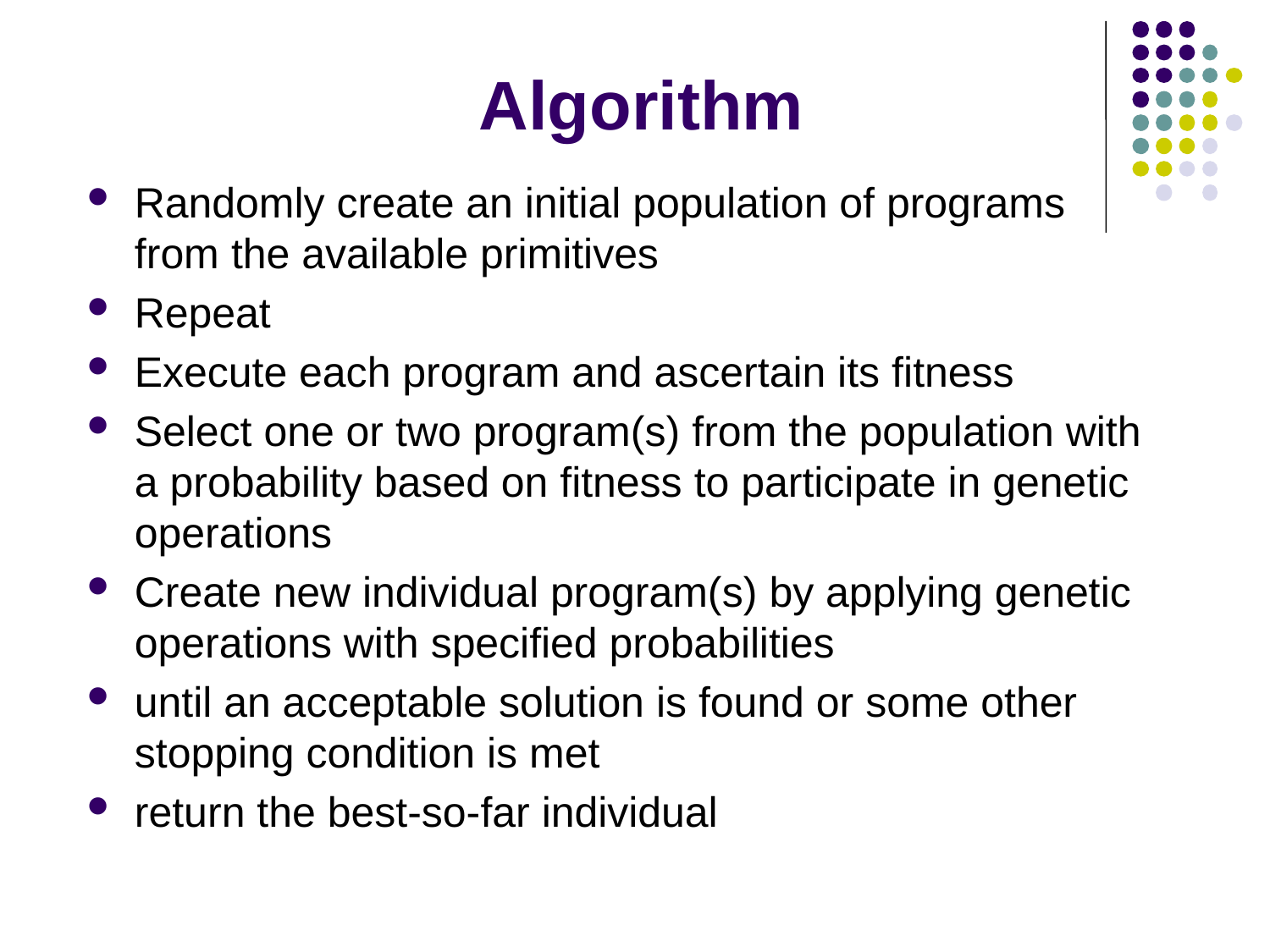

Algorithm
Randomly create an initial population of programs from the available primitives
Repeat
Execute each program and ascertain its fitness
Select one or two program(s) from the population with a probability based on fitness to participate in genetic operations
Create new individual program(s) by applying genetic operations with specified probabilities
until an acceptable solution is found or some other stopping condition is met
return the best-so-far individual